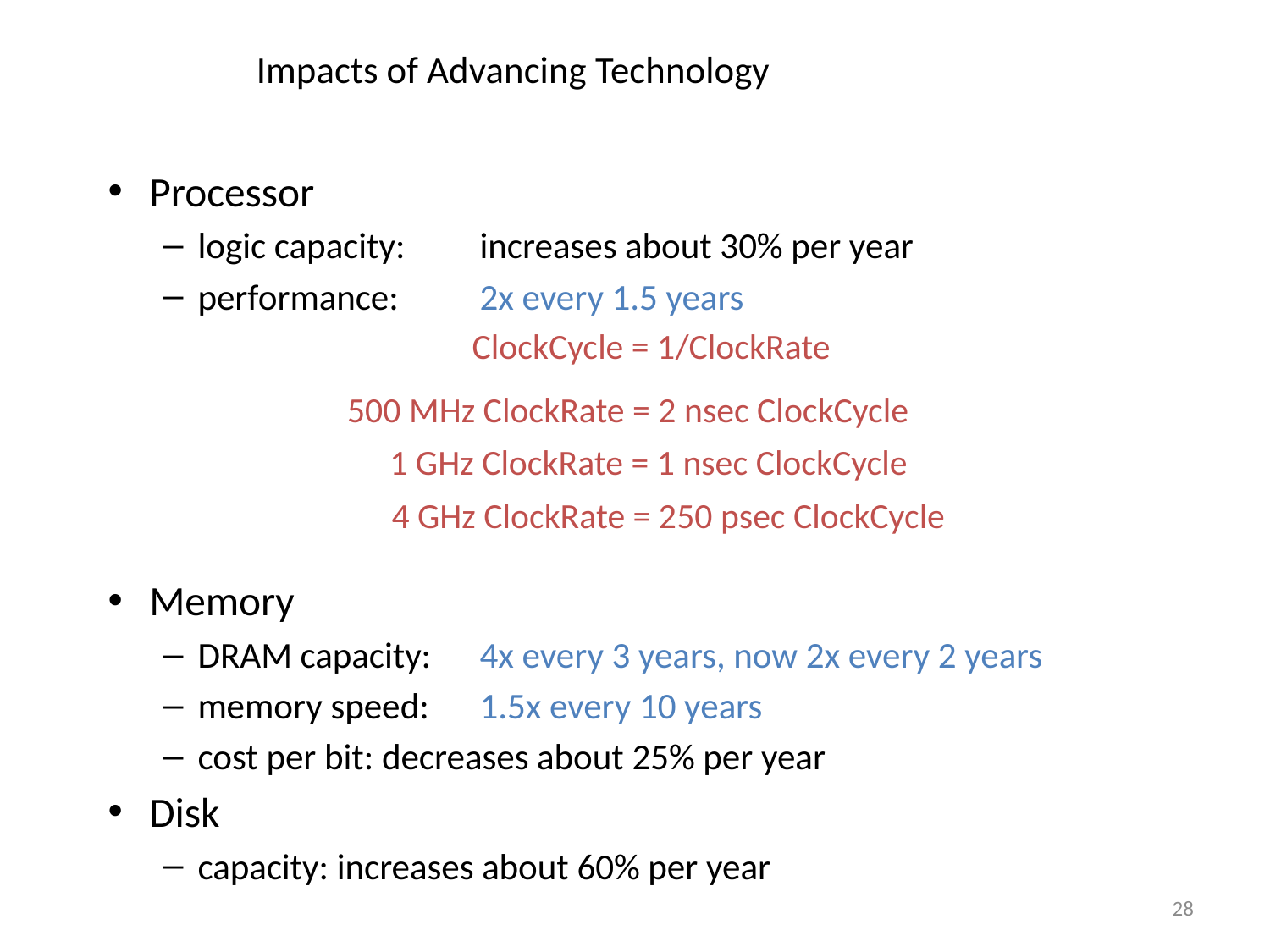

# Impacts of Advancing Technology
Processor
logic capacity:	increases about 30% per year
performance:	2x every 1.5 years

Memory
DRAM capacity:	4x every 3 years, now 2x every 2 years
memory speed:	1.5x every 10 years
cost per bit: decreases about 25% per year
Disk
capacity: increases about 60% per year
ClockCycle = 1/ClockRate
500 MHz ClockRate = 2 nsec ClockCycle
1 GHz ClockRate = 1 nsec ClockCycle
4 GHz ClockRate = 250 psec ClockCycle
28